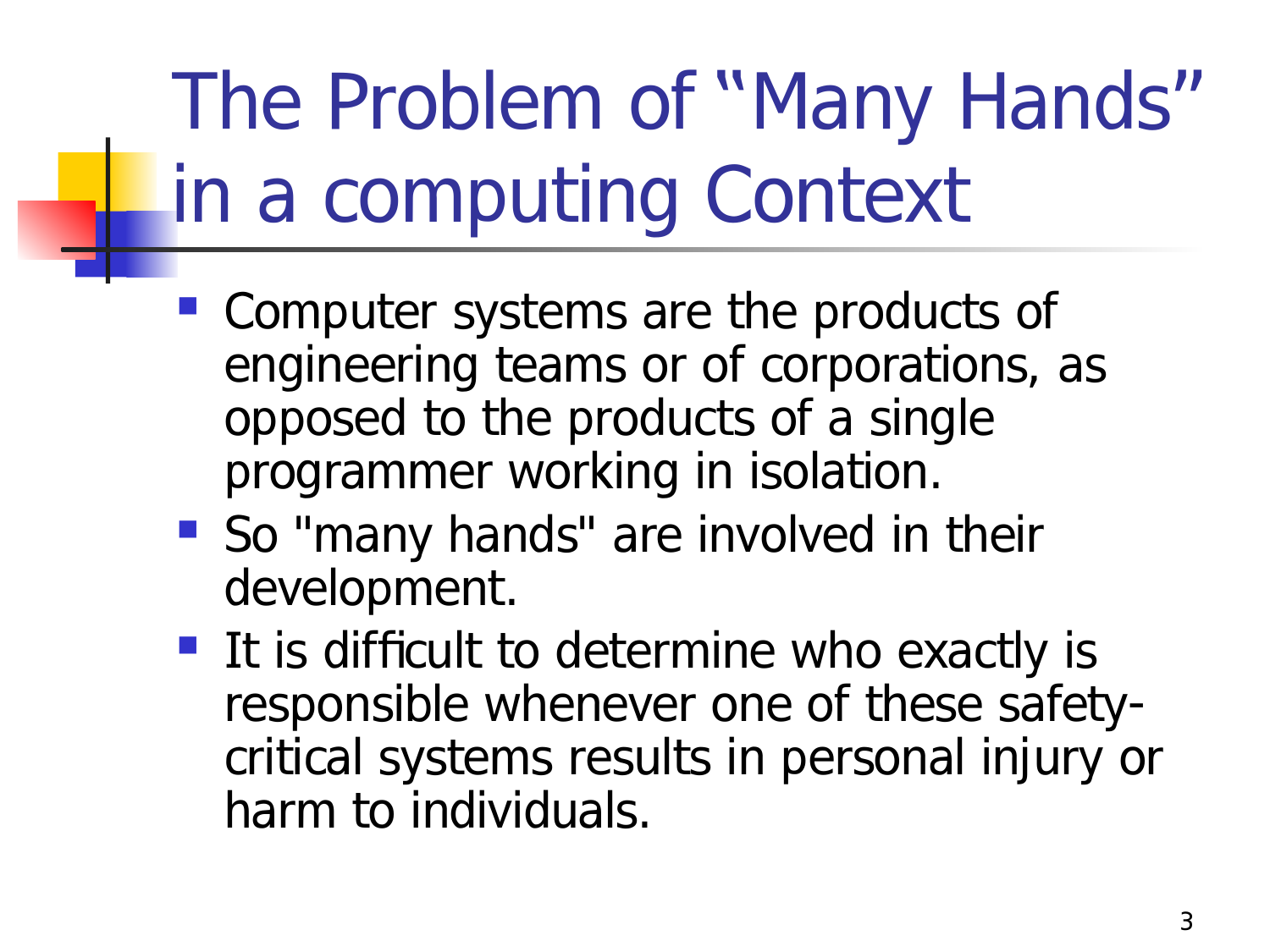

# The Problem of “Many Hands” in a computing Context
Computer systems are the products of engineering teams or of corporations, as opposed to the products of a single programmer working in isolation.
So "many hands" are involved in their development.
It is difficult to determine who exactly is responsible whenever one of these safety-critical systems results in personal injury or harm to individuals.
3